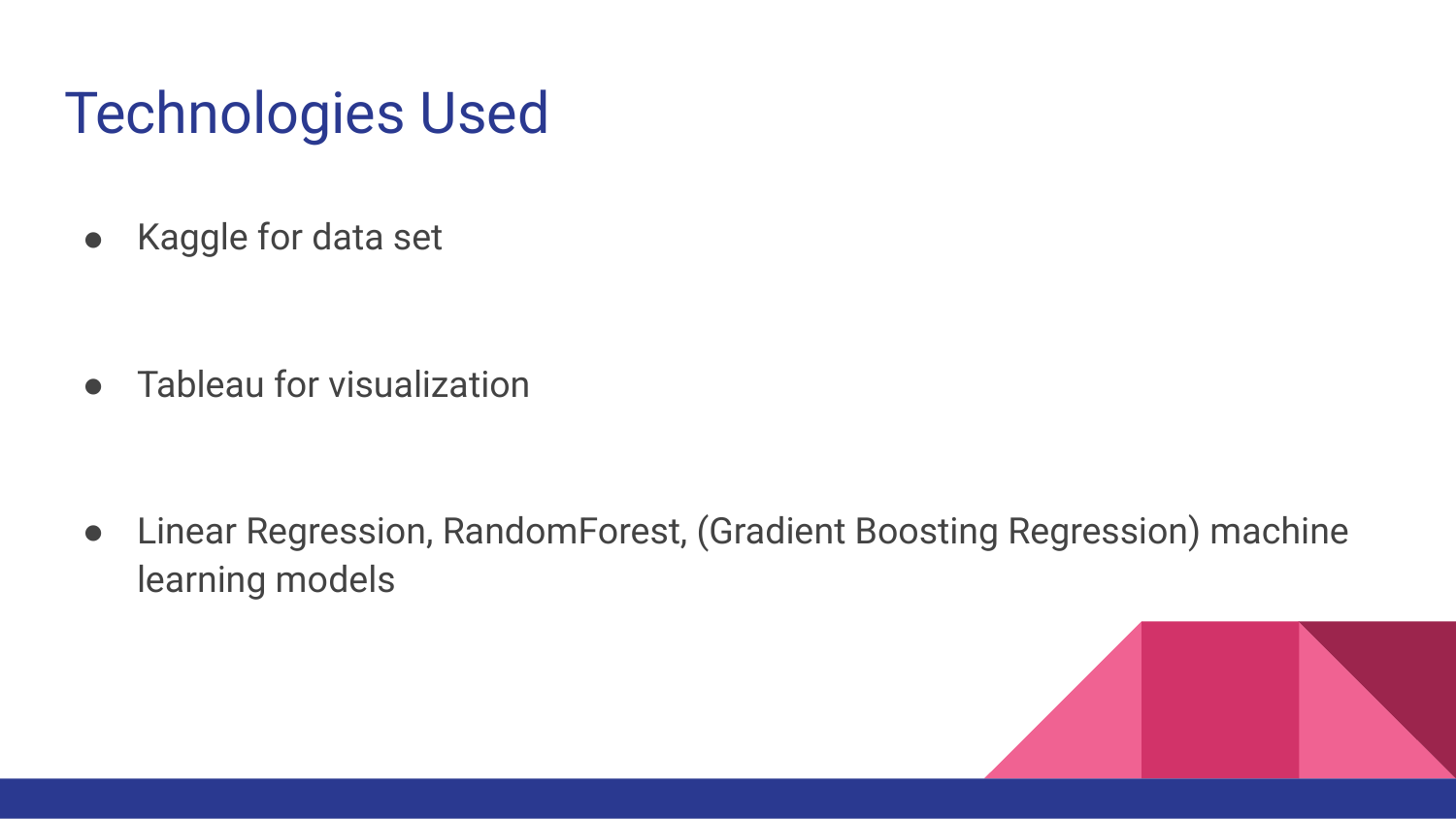

# Technologies Used
Kaggle for data set

Tableau for visualization

Linear Regression, RandomForest, (Gradient Boosting Regression) machine learning models